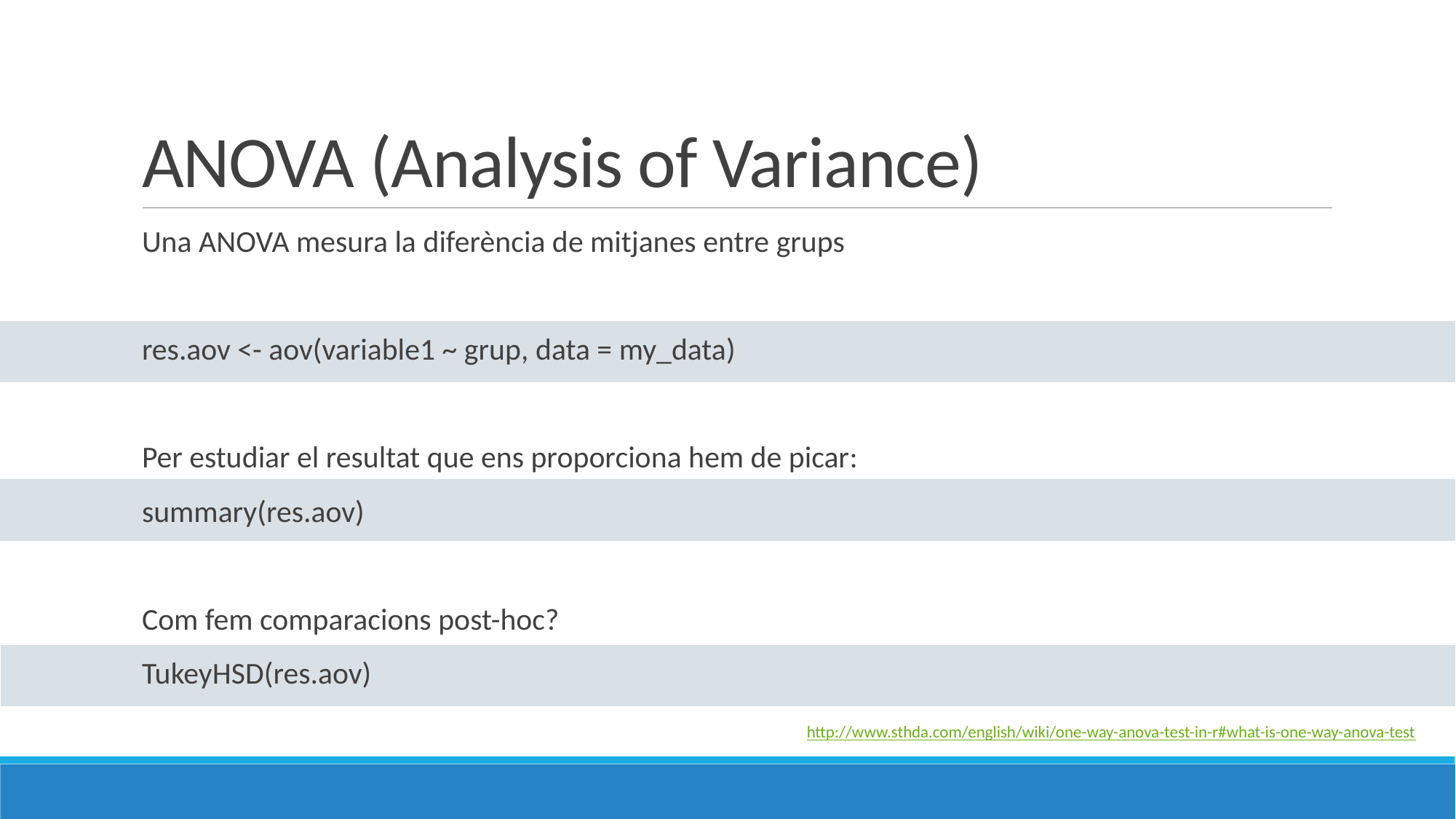

# ANOVA (Analysis of Variance)
Una ANOVA mesura la diferència de mitjanes entre grups

res.aov <- aov(variable1 ~ grup, data = my_data)

Per estudiar el resultat que ens proporciona hem de picar:
summary(res.aov)

Com fem comparacions post-hoc?
TukeyHSD(res.aov)

http://www.sthda.com/english/wiki/one-way-anova-test-in-r#what-is-one-way-anova-test